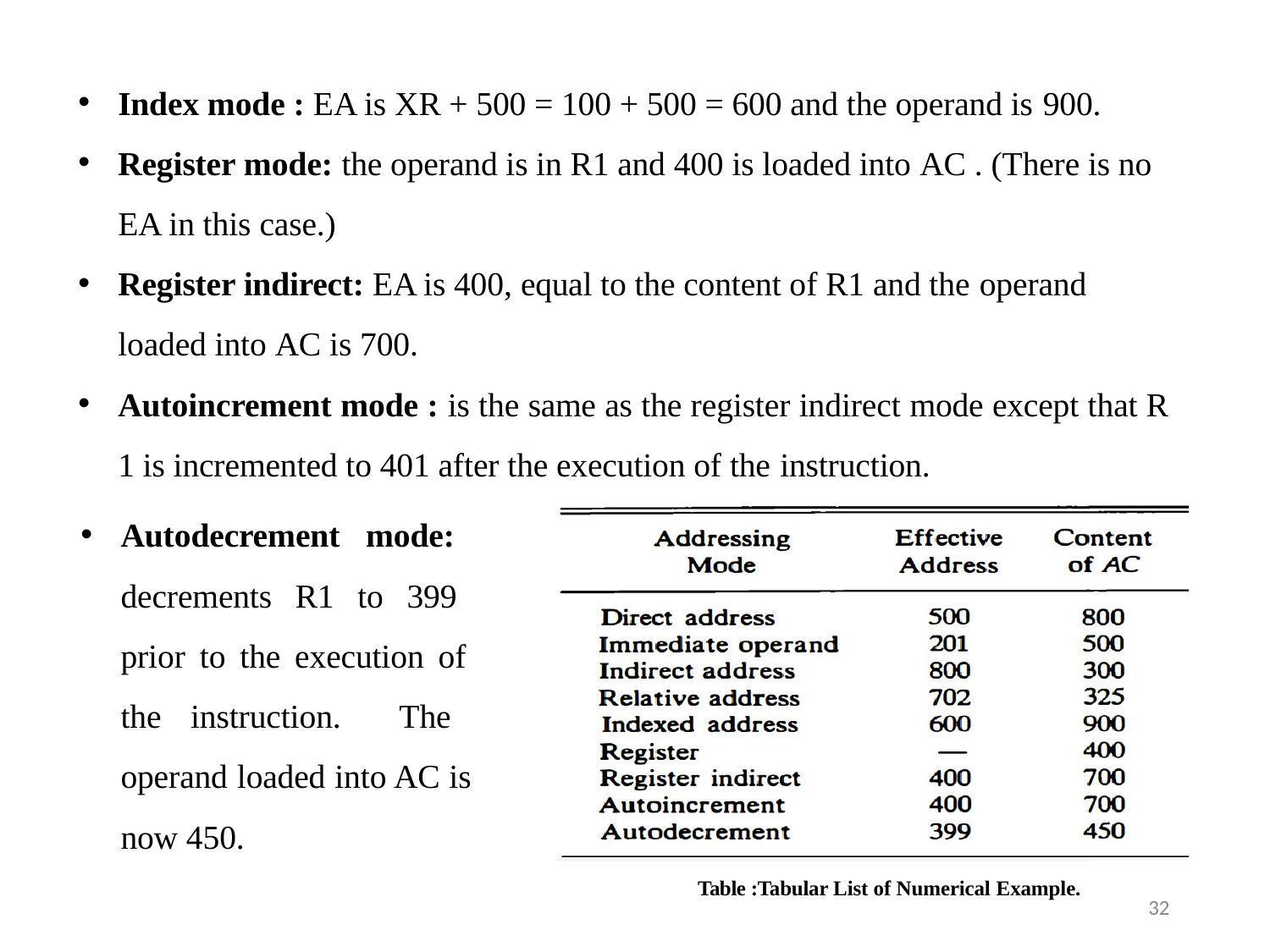

Index mode : EA is XR + 500 = 100 + 500 = 600 and the operand is 900.
Register mode: the operand is in R1 and 400 is loaded into AC . (There is no  EA in this case.)
Register indirect: EA is 400, equal to the content of R1 and the operand
loaded into AC is 700.
Autoincrement mode : is the same as the register indirect mode except that R  1 is incremented to 401 after the execution of the instruction.
Autodecrement mode:  decrements R1 to 399  prior to the execution of  the instruction.  The  operand loaded into AC is  now 450.

Table :Tabular List of Numerical Example.
32